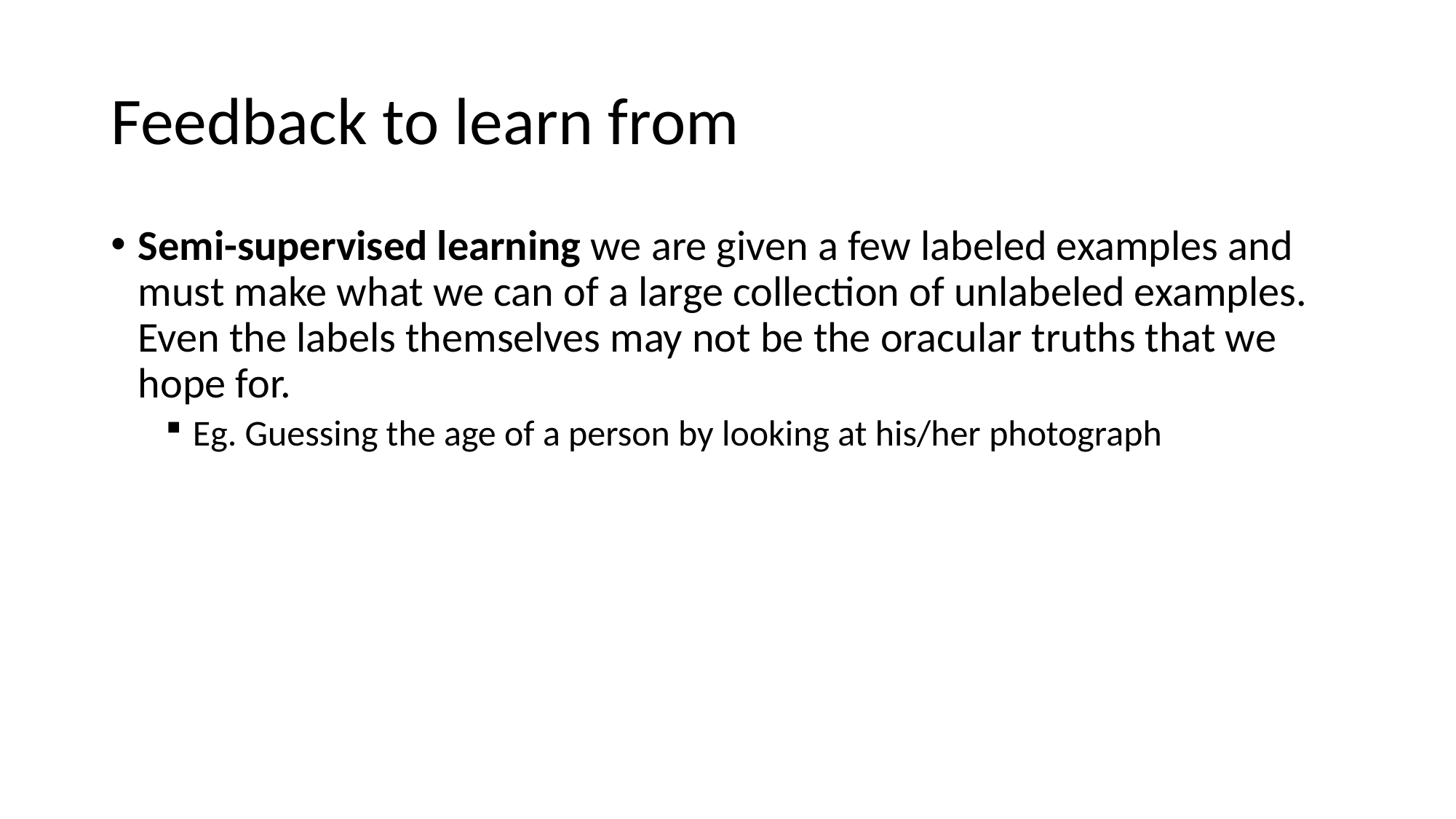

# Feedback to learn from
Semi-supervised learning we are given a few labeled examples and must make what we can of a large collection of unlabeled examples. Even the labels themselves may not be the oracular truths that we hope for.
Eg. Guessing the age of a person by looking at his/her photograph